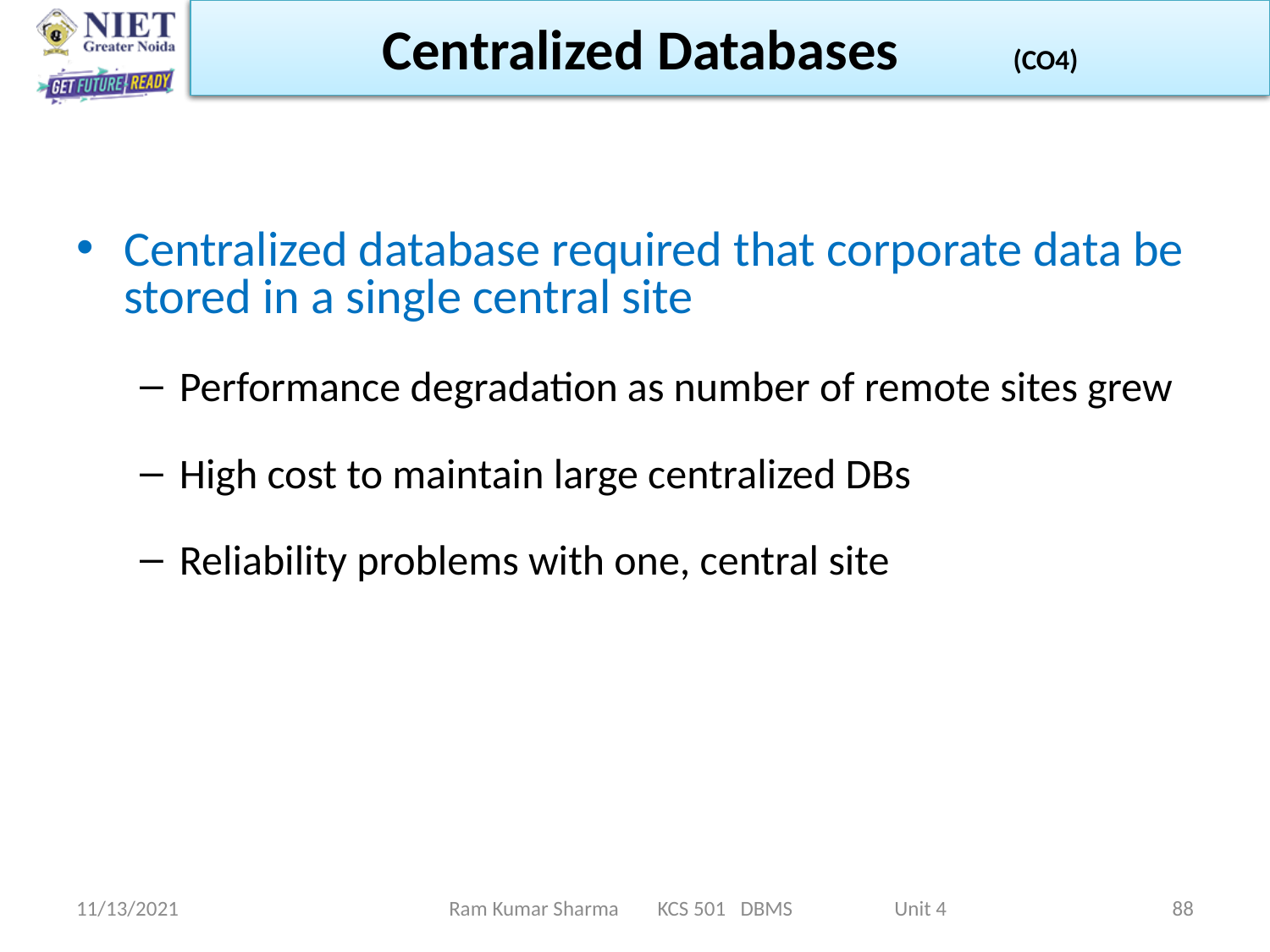

Centralized Databases         (CO4)
Centralized database required that corporate data be stored in a single central site
Performance degradation as number of remote sites grew
High cost to maintain large centralized DBs
Reliability problems with one, central site
11/13/2021
Ram Kumar Sharma        KCS 501   DBMS                     Unit 4
88